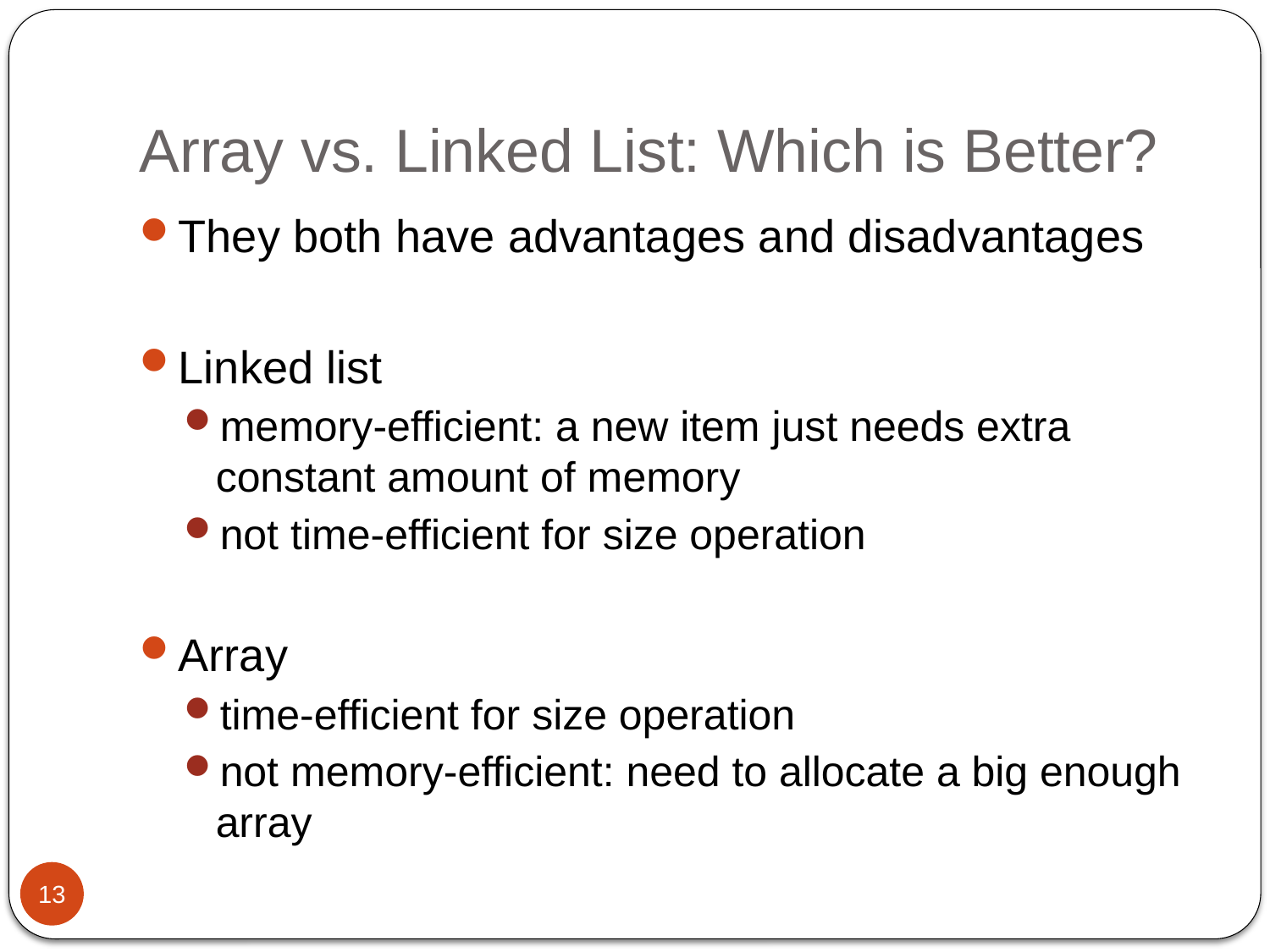

# Array vs. Linked List: Which is Better?
They both have advantages and disadvantages

Linked list
memory-efficient: a new item just needs extra constant amount of memory
not time-efficient for size operation

Array
time-efficient for size operation
not memory-efficient: need to allocate a big enough array
13